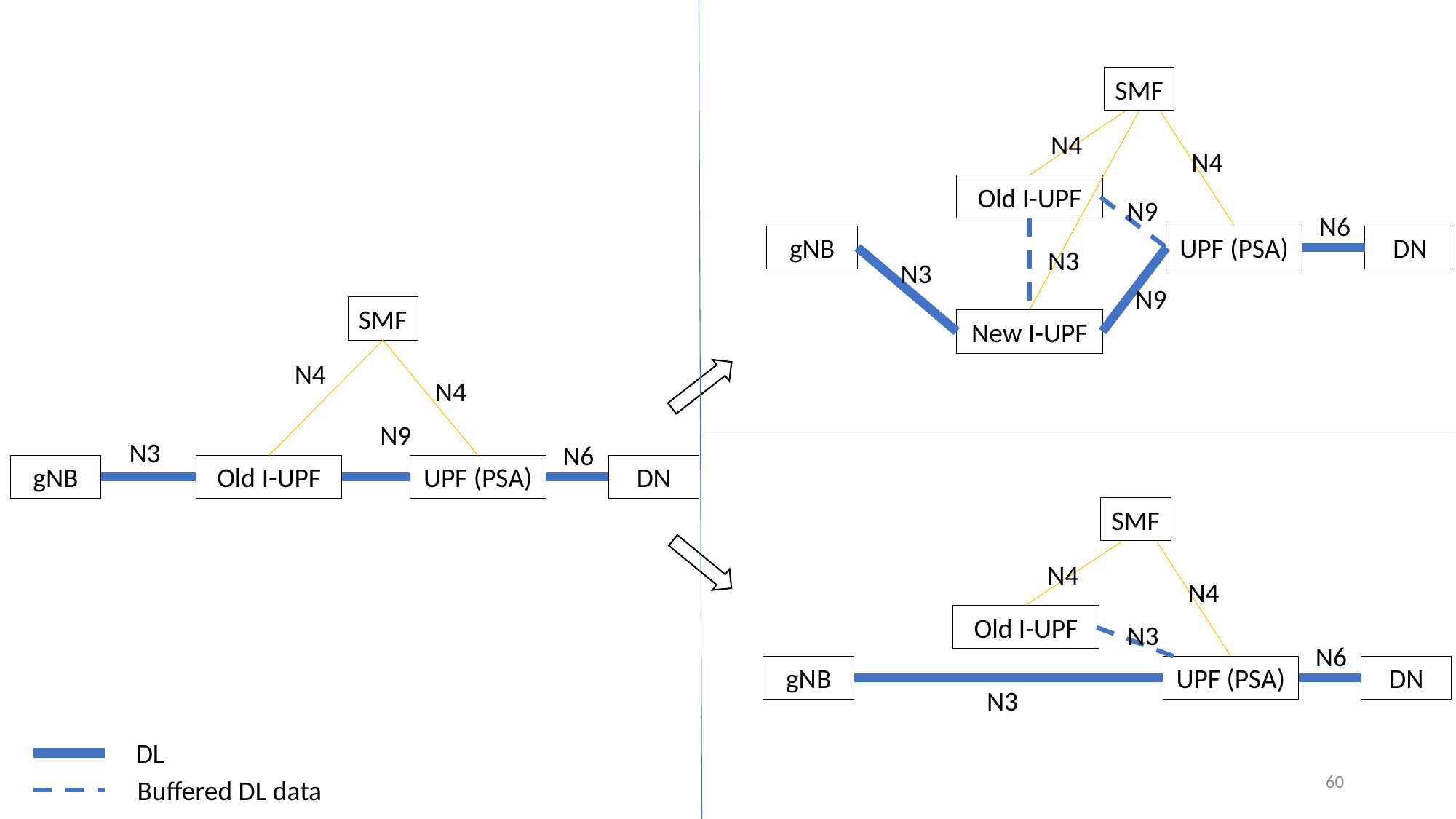

SMF
N4
N4
Old I-UPF
N9
N6
gNB
UPF (PSA)
DN
N3
N3
N9
SMF
New I-UPF
N4
N4

N9
N3
N6
gNB
Old I-UPF
UPF (PSA)
DN
SMF

N4
N4
Old I-UPF
N3
N6
gNB
UPF (PSA)
DN
N3
DL
60
Buffered DL data